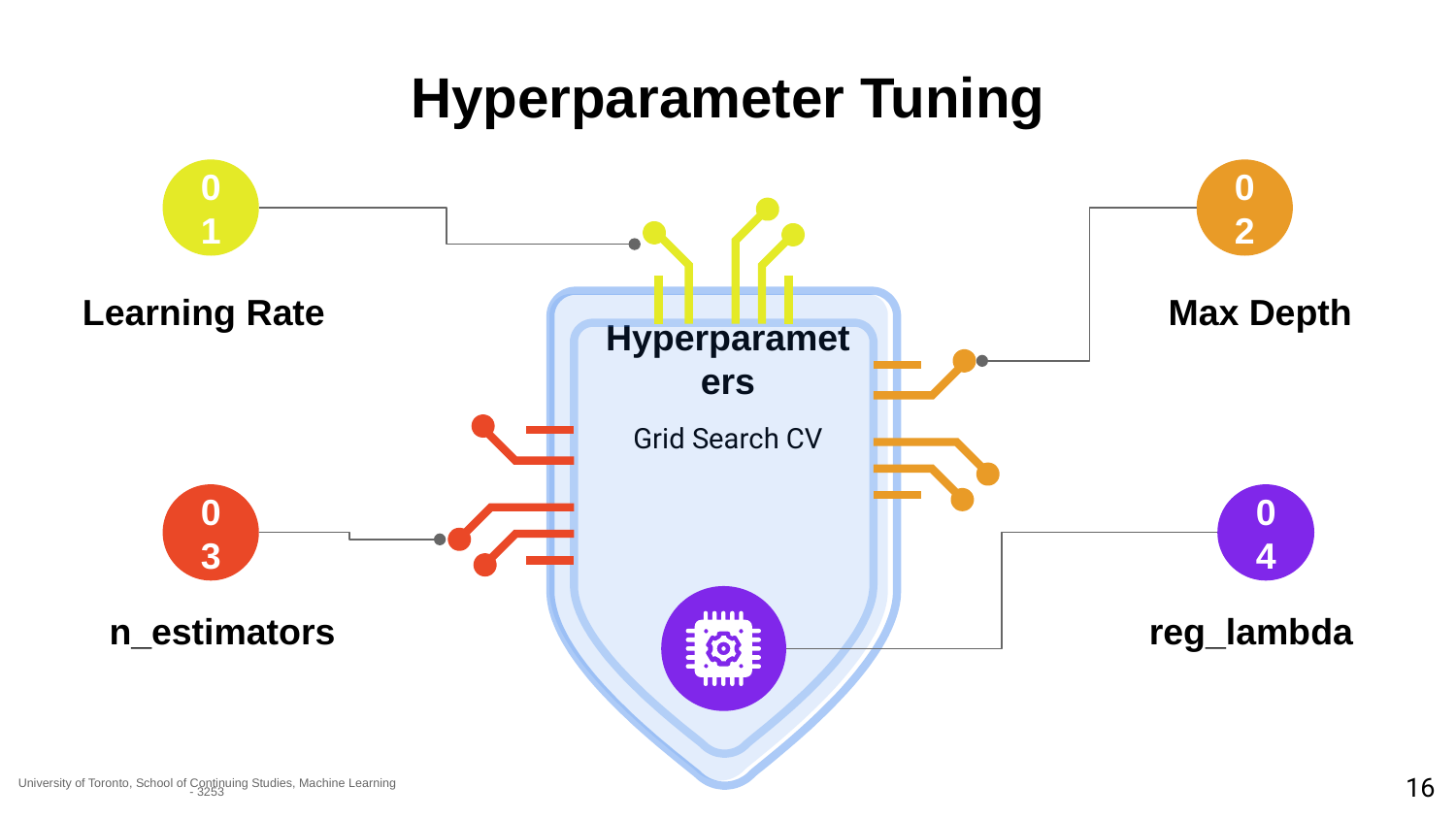

# Hyperparameter Tuning
01
Learning Rate

02
Max Depth

Hyperparameters
Grid Search CV
03
n_estimators

04
reg_lambda

16